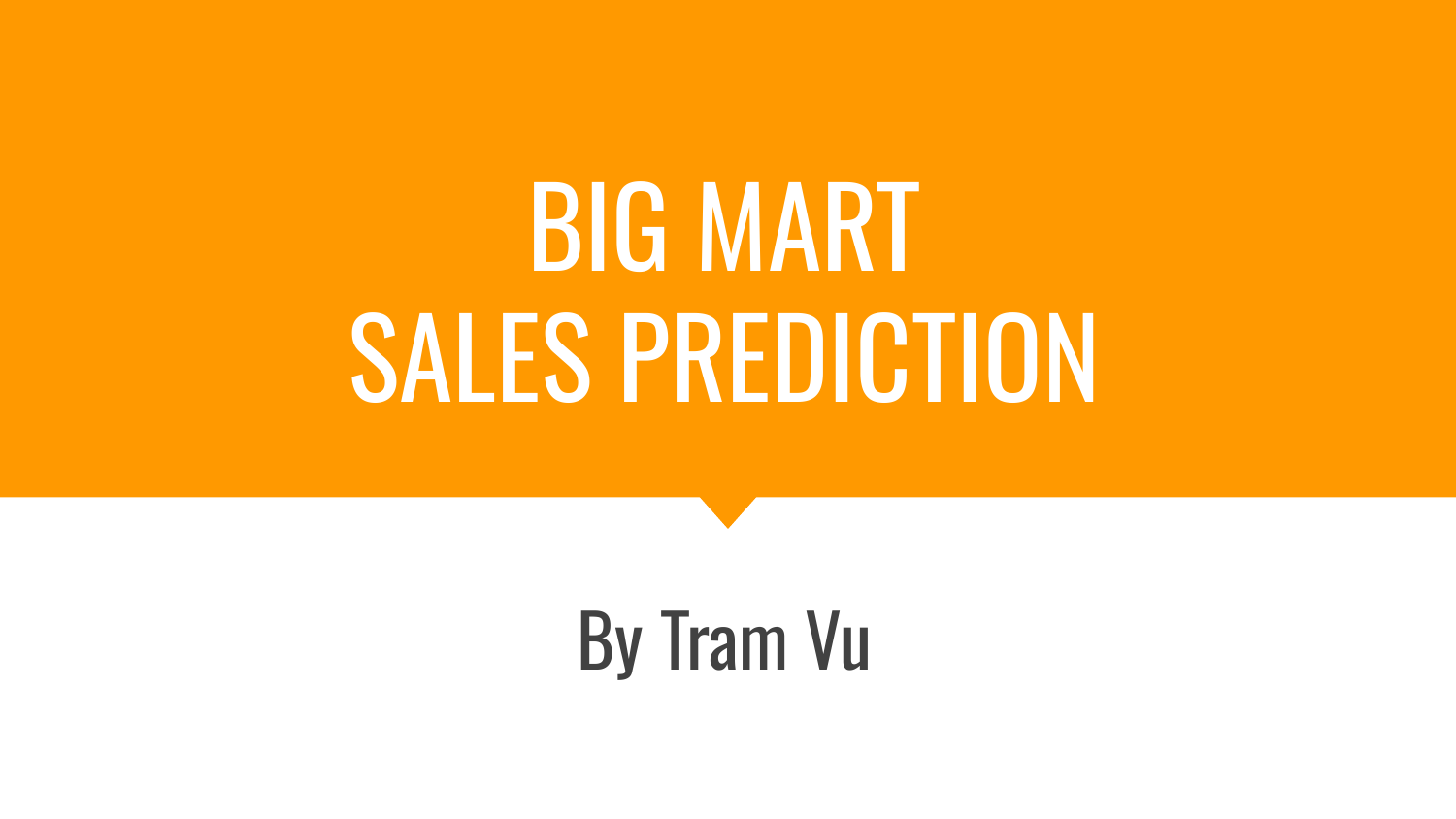

# BIG MART
SALES PREDICTION
By Tram Vu